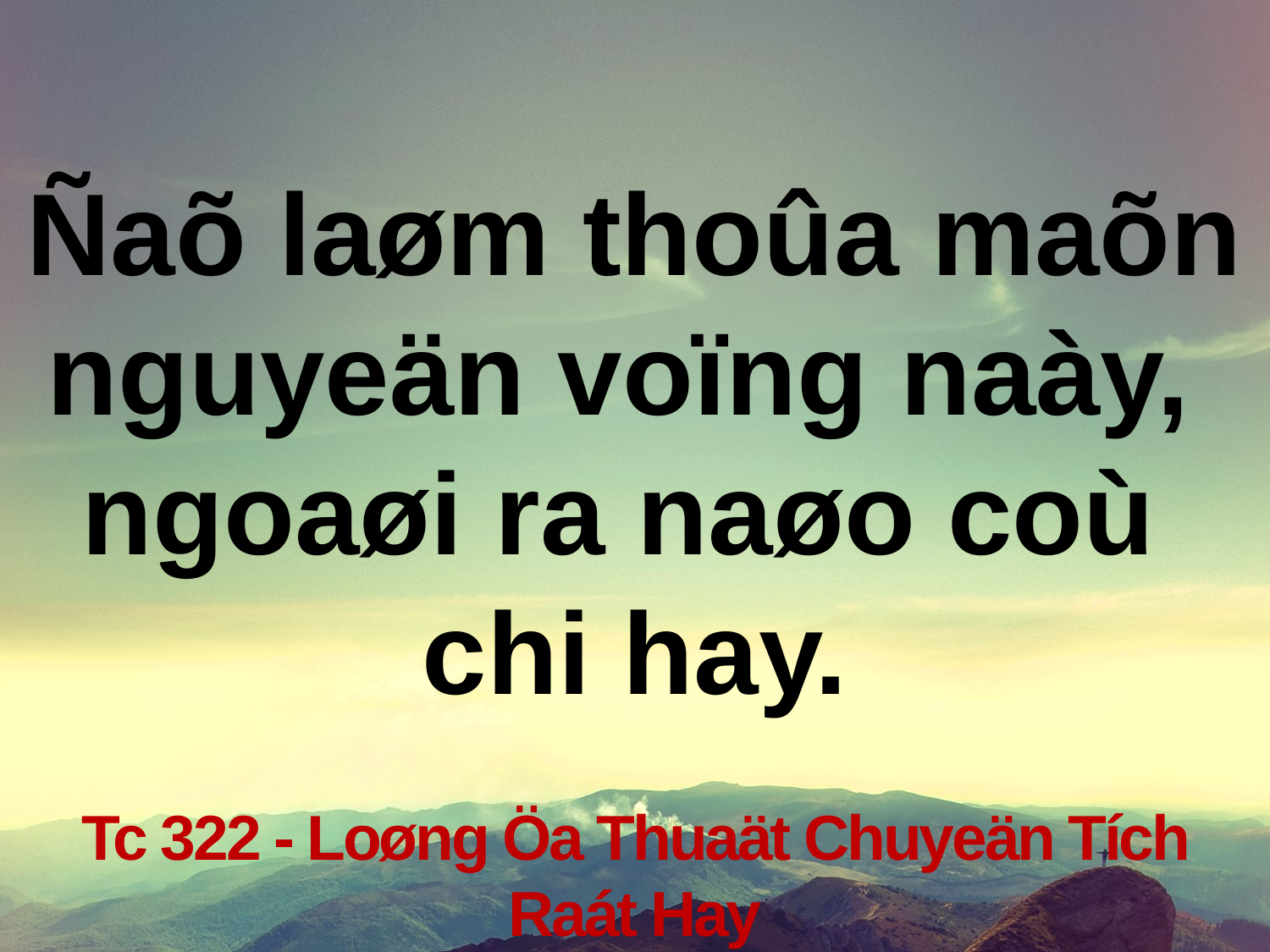

Ñaõ laøm thoûa maõn nguyeän voïng naày,
ngoaøi ra naøo coù
chi hay.
Tc 322 - Loøng Öa Thuaät Chuyeän Tích Raát Hay